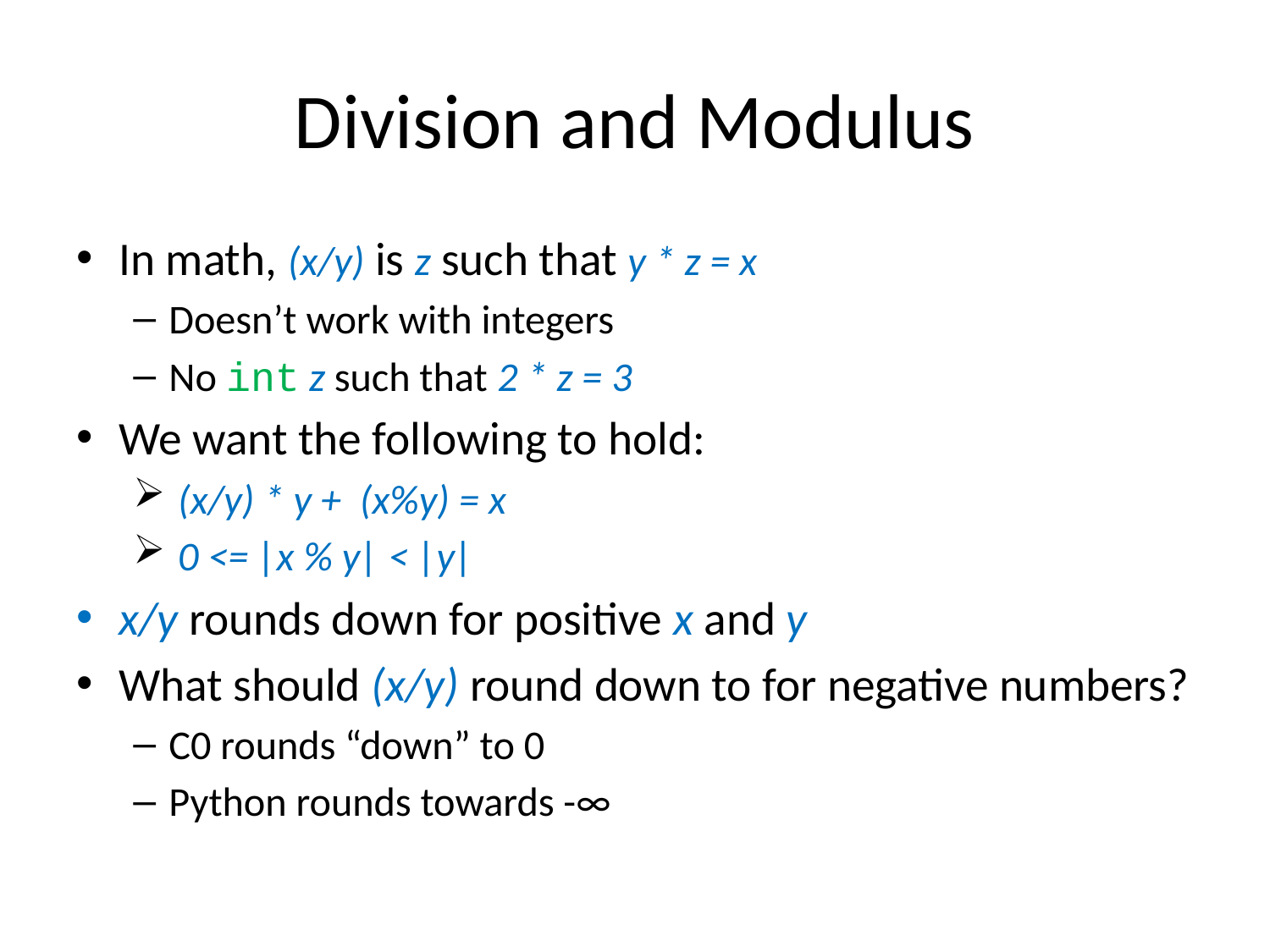

# Division and Modulus
In math, (x/y) is z such that y * z = x
Doesn’t work with integers
No int z such that 2 * z = 3
We want the following to hold:
 (x/y) * y +  (x%y) = x
 0 <= |x % y| < |y|
x/y rounds down for positive x and y
What should (x/y) round down to for negative numbers?
C0 rounds “down” to 0
Python rounds towards -∞